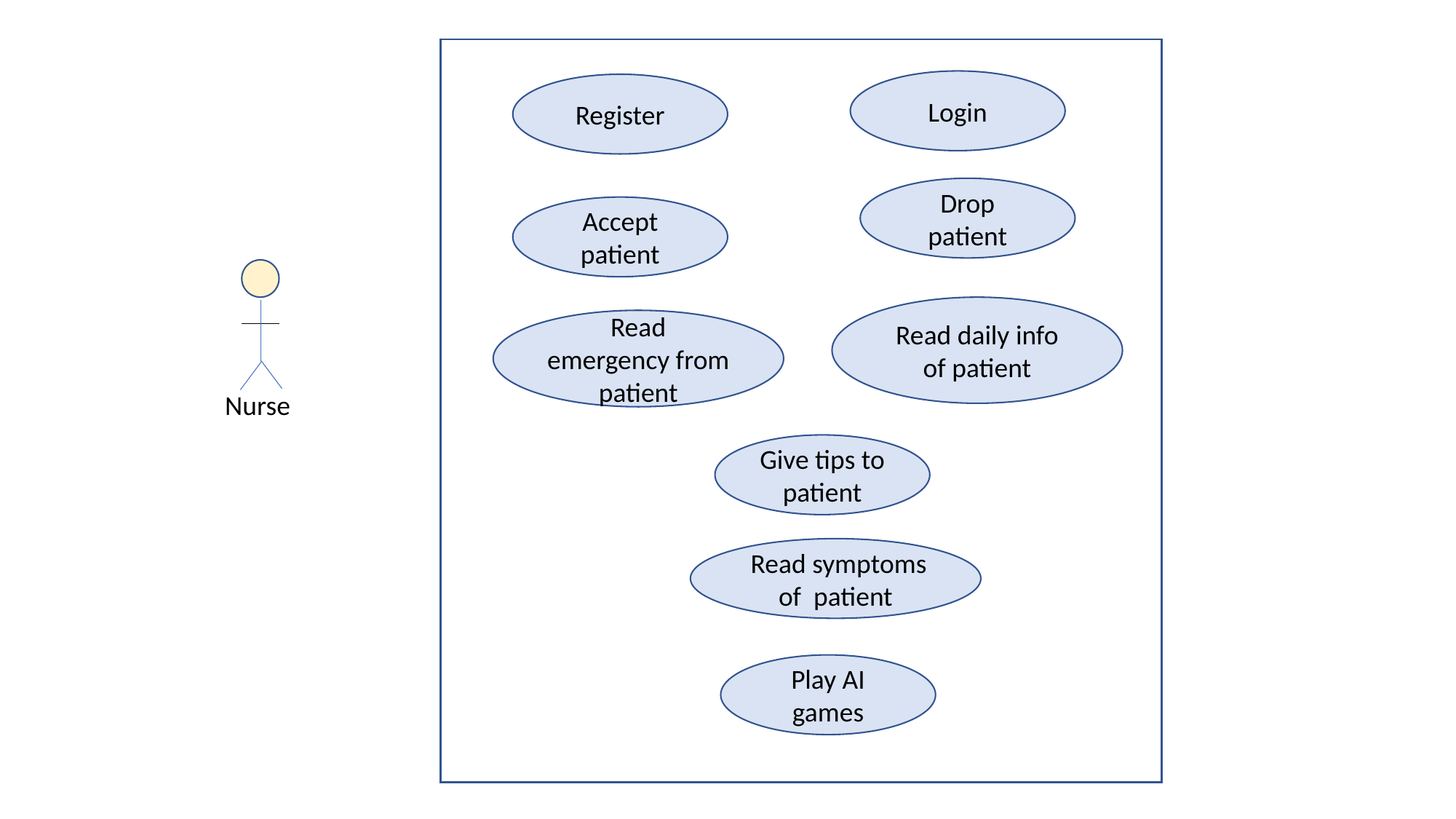

Login
Register
Drop patient
Accept patient

Nurse

Read daily info of patient
Read emergency from patient
Give tips to patient
 Read symptoms of  patient
Play AI games